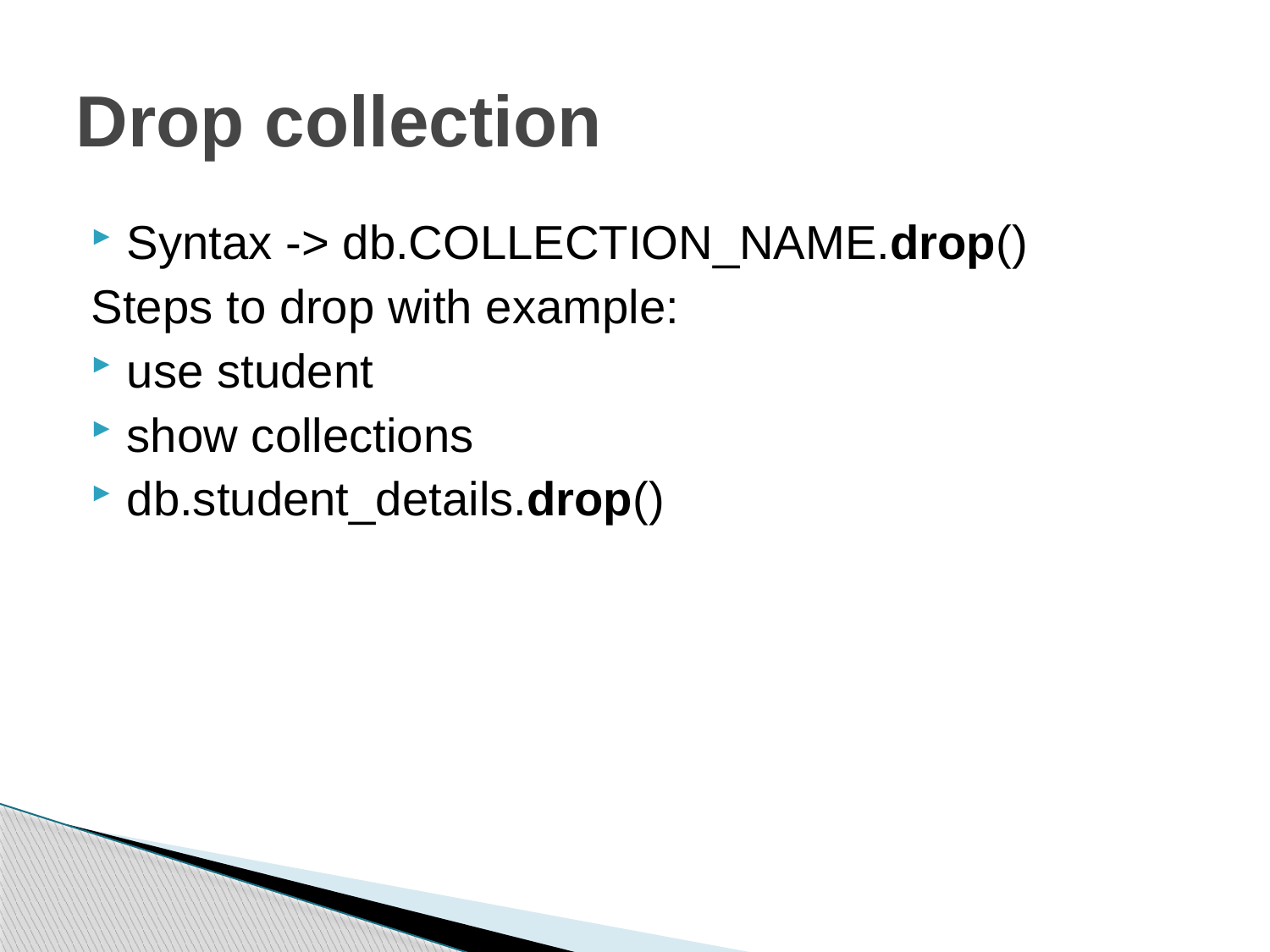

# Drop collection
Syntax -> db.COLLECTION_NAME.drop()
Steps to drop with example:
use student
show collections
db.student_details.drop()